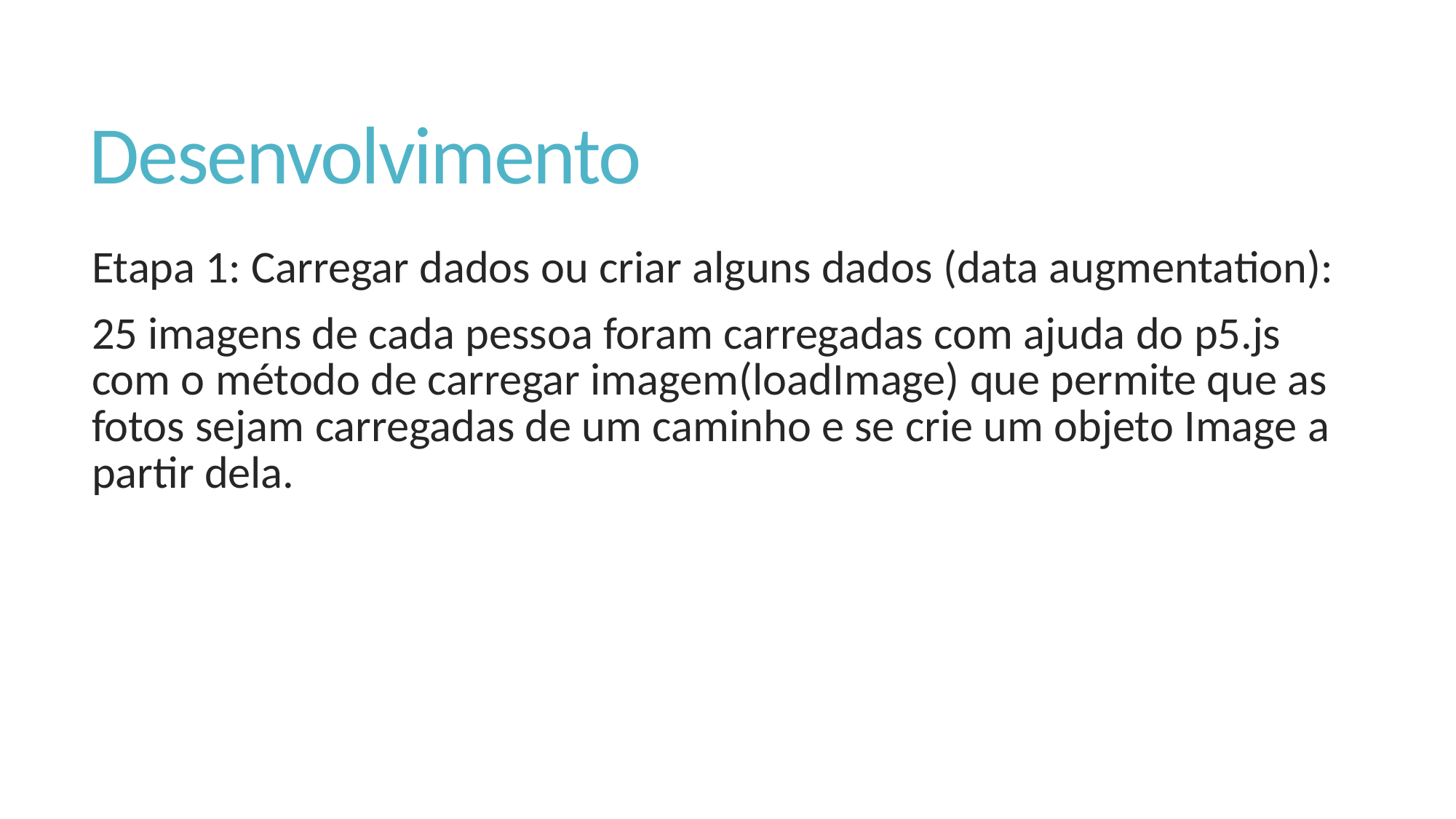

# Desenvolvimento
Etapa 1: Carregar dados ou criar alguns dados (data augmentation):
25 imagens de cada pessoa foram carregadas com ajuda do p5.js com o método de carregar imagem(loadImage) que permite que as fotos sejam carregadas de um caminho e se crie um objeto Image a partir dela.